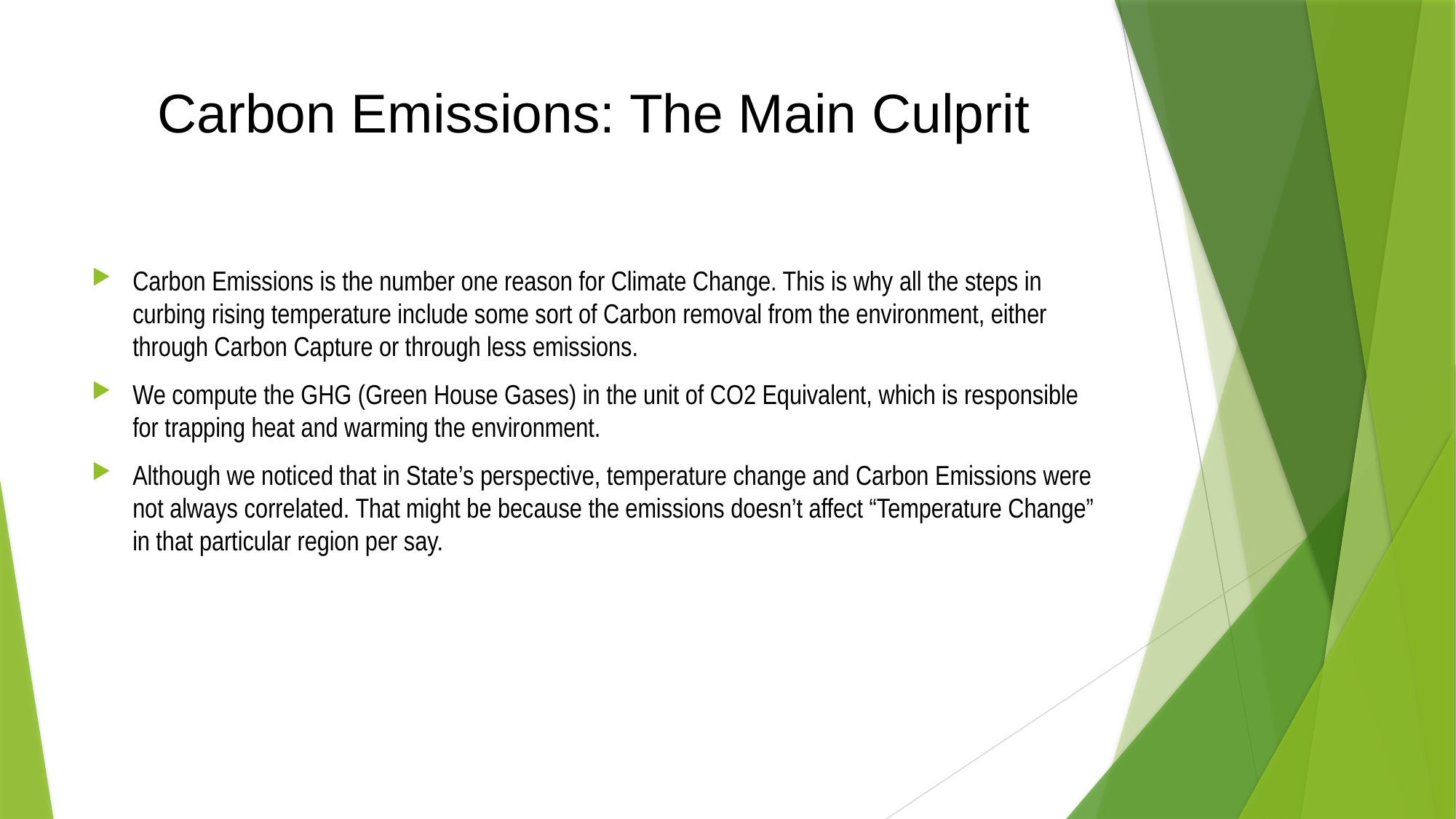

# Carbon Emissions: The Main Culprit
Carbon Emissions is the number one reason for Climate Change. This is why all the steps in curbing rising temperature include some sort of Carbon removal from the environment, either through Carbon Capture or through less emissions.
We compute the GHG (Green House Gases) in the unit of CO2 Equivalent, which is responsible for trapping heat and warming the environment.
Although we noticed that in State’s perspective, temperature change and Carbon Emissions were not always correlated. That might be because the emissions doesn’t affect “Temperature Change” in that particular region per say.